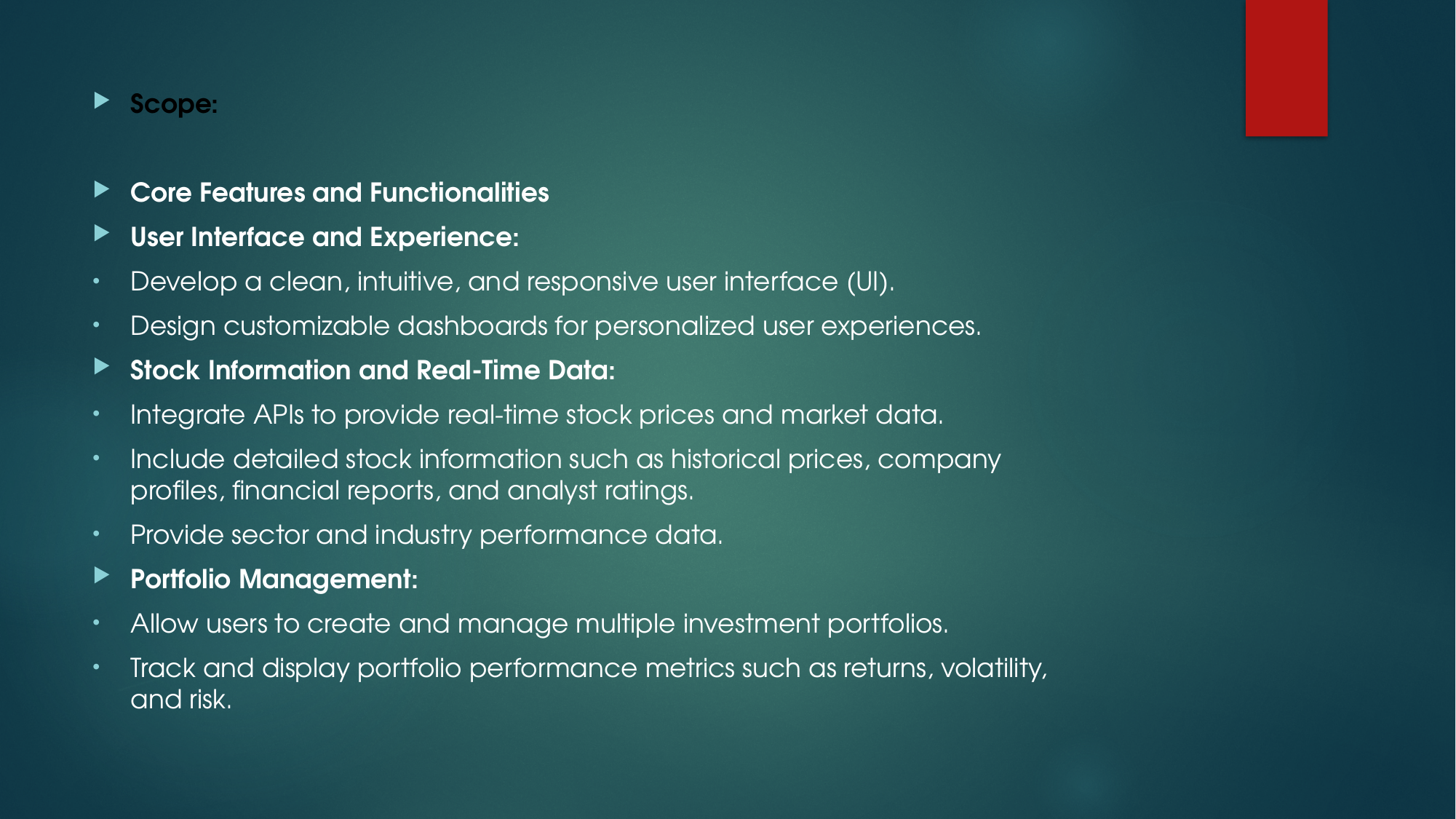

Scope:

Core Features and Functionalities
User Interface and Experience:
Develop a clean, intuitive, and responsive user interface (UI).
Design customizable dashboards for personalized user experiences.
Stock Information and Real-Time Data:
Integrate APIs to provide real-time stock prices and market data.
Include detailed stock information such as historical prices, company profiles, financial reports, and analyst ratings.
Provide sector and industry performance data.
Portfolio Management:
Allow users to create and manage multiple investment portfolios.
Track and display portfolio performance metrics such as returns, volatility, and risk.